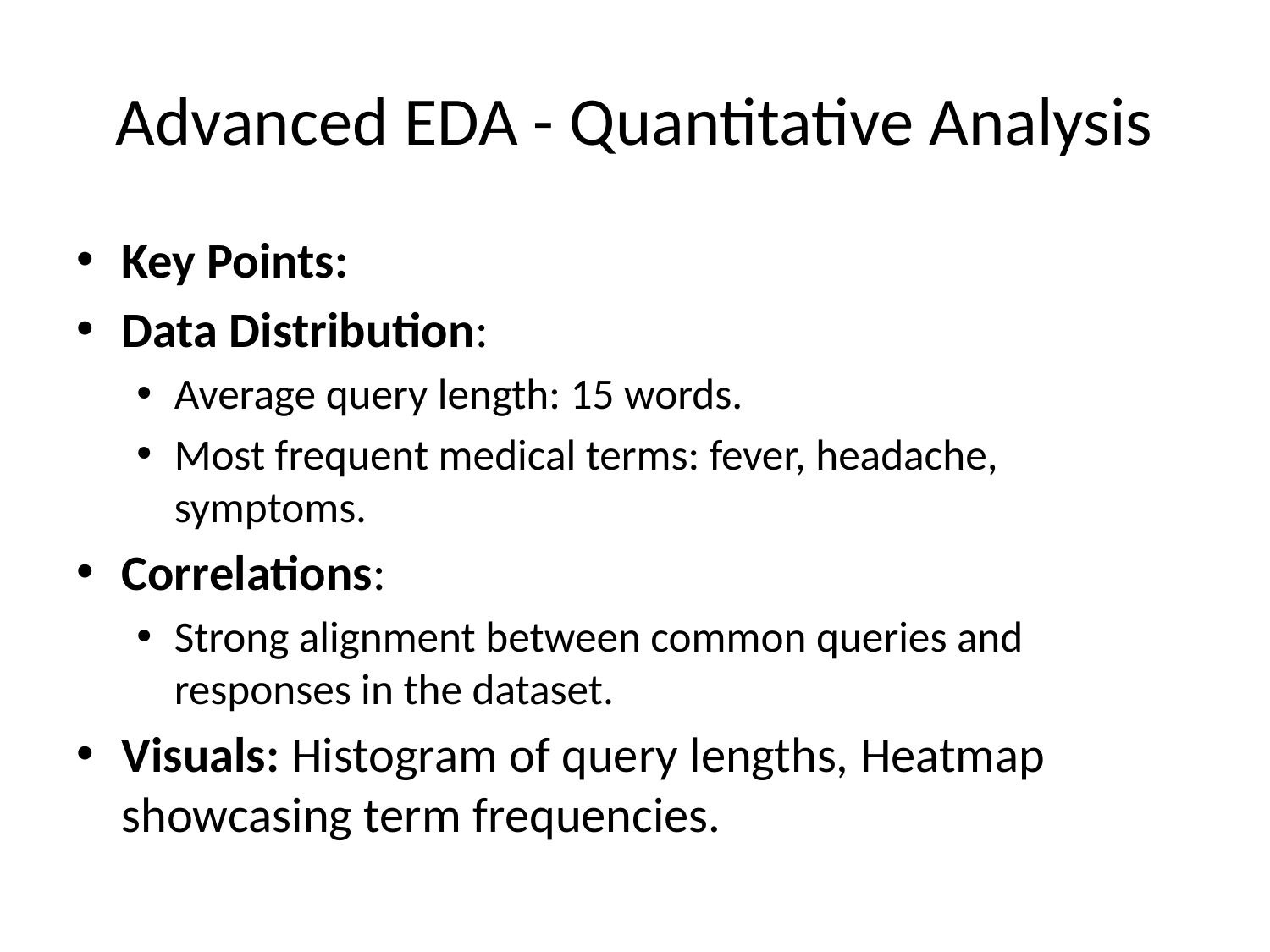

# Advanced EDA - Quantitative Analysis
Key Points:
Data Distribution:
Average query length: 15 words.
Most frequent medical terms: fever, headache, symptoms.
Correlations:
Strong alignment between common queries and responses in the dataset.
Visuals: Histogram of query lengths, Heatmap showcasing term frequencies.